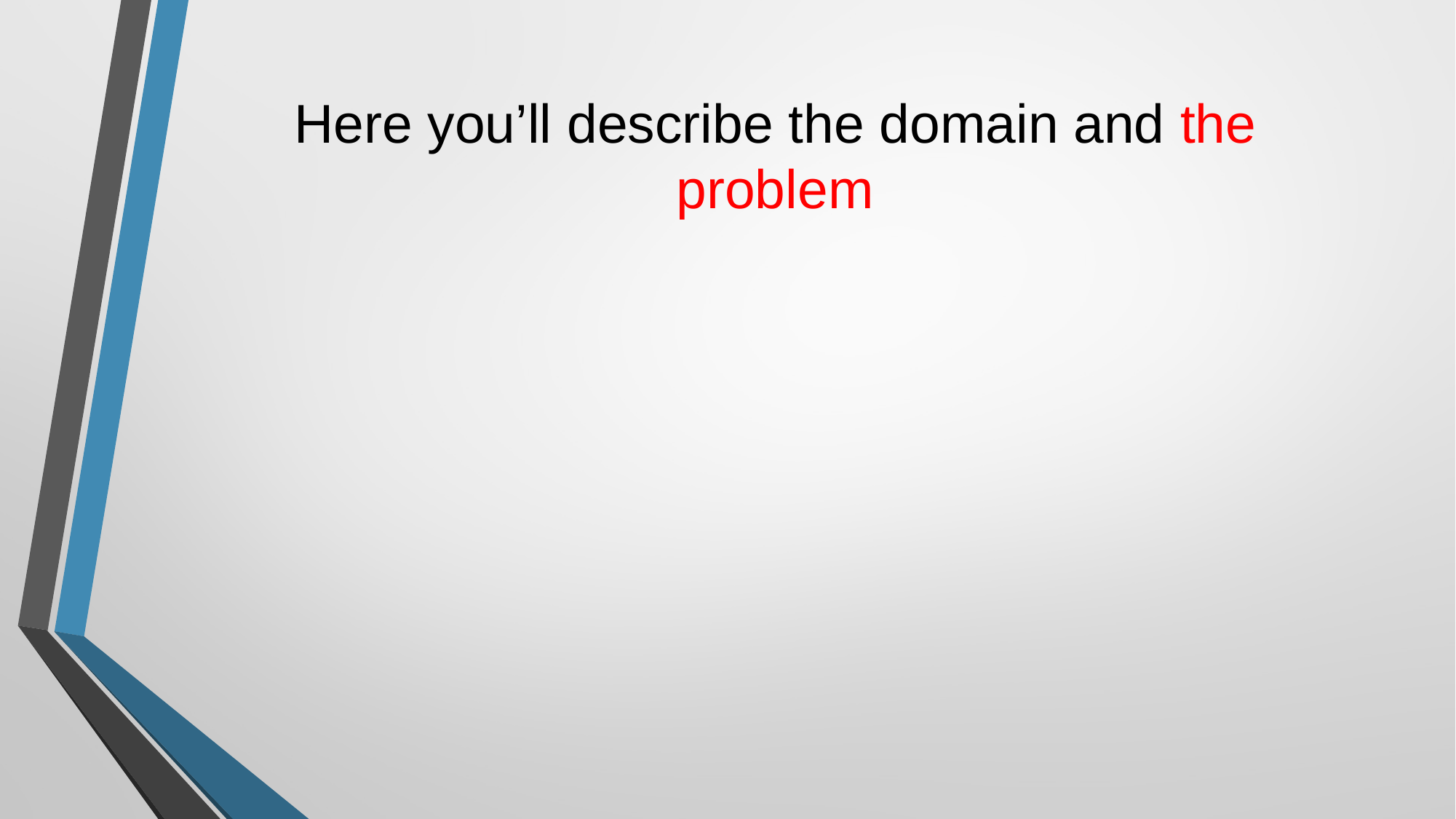

# Here you’ll describe the domain and the problem